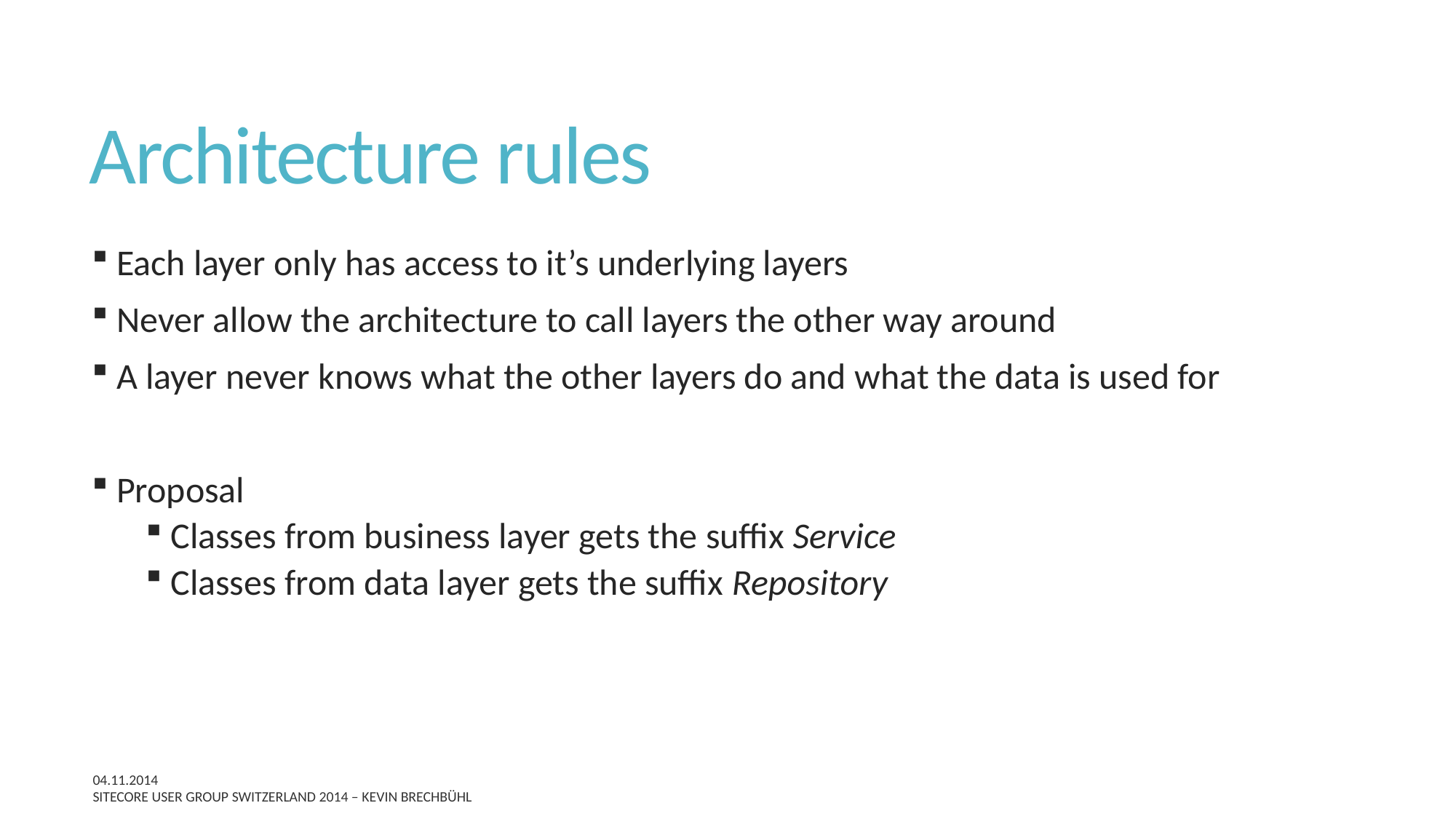

# Architecture rules
 Each layer only has access to it’s underlying layers
 Never allow the architecture to call layers the other way around
 A layer never knows what the other layers do and what the data is used for

 Proposal
 Classes from business layer gets the suffix Service
 Classes from data layer gets the suffix Repository
04.11.2014
Sitecore User Group Switzerland 2014 – Kevin Brechbühl